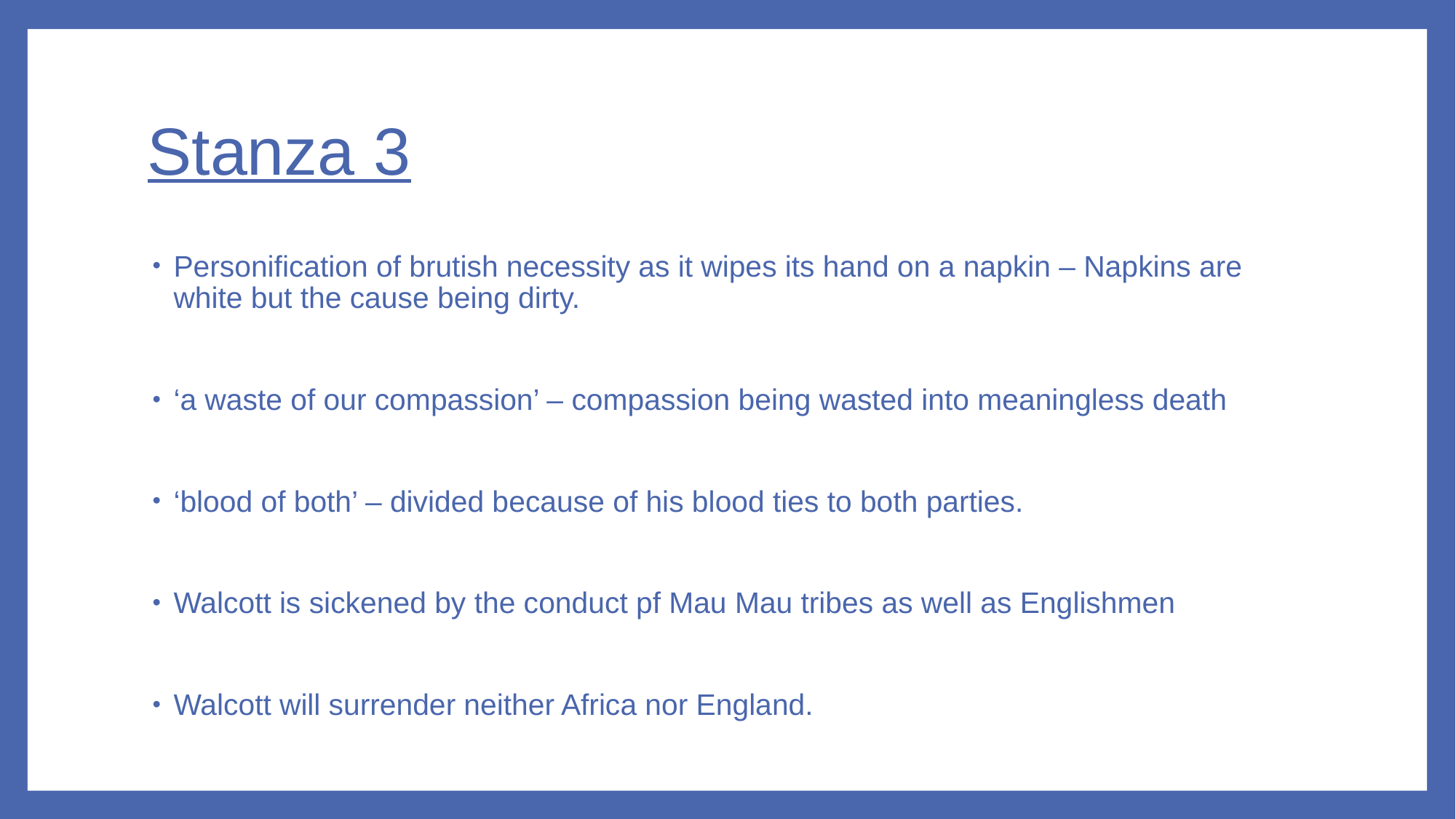

# Stanza 3
Personification of brutish necessity as it wipes its hand on a napkin – Napkins are white but the cause being dirty.

‘a waste of our compassion’ – compassion being wasted into meaningless death

‘blood of both’ – divided because of his blood ties to both parties.

Walcott is sickened by the conduct pf Mau Mau tribes as well as Englishmen

Walcott will surrender neither Africa nor England.